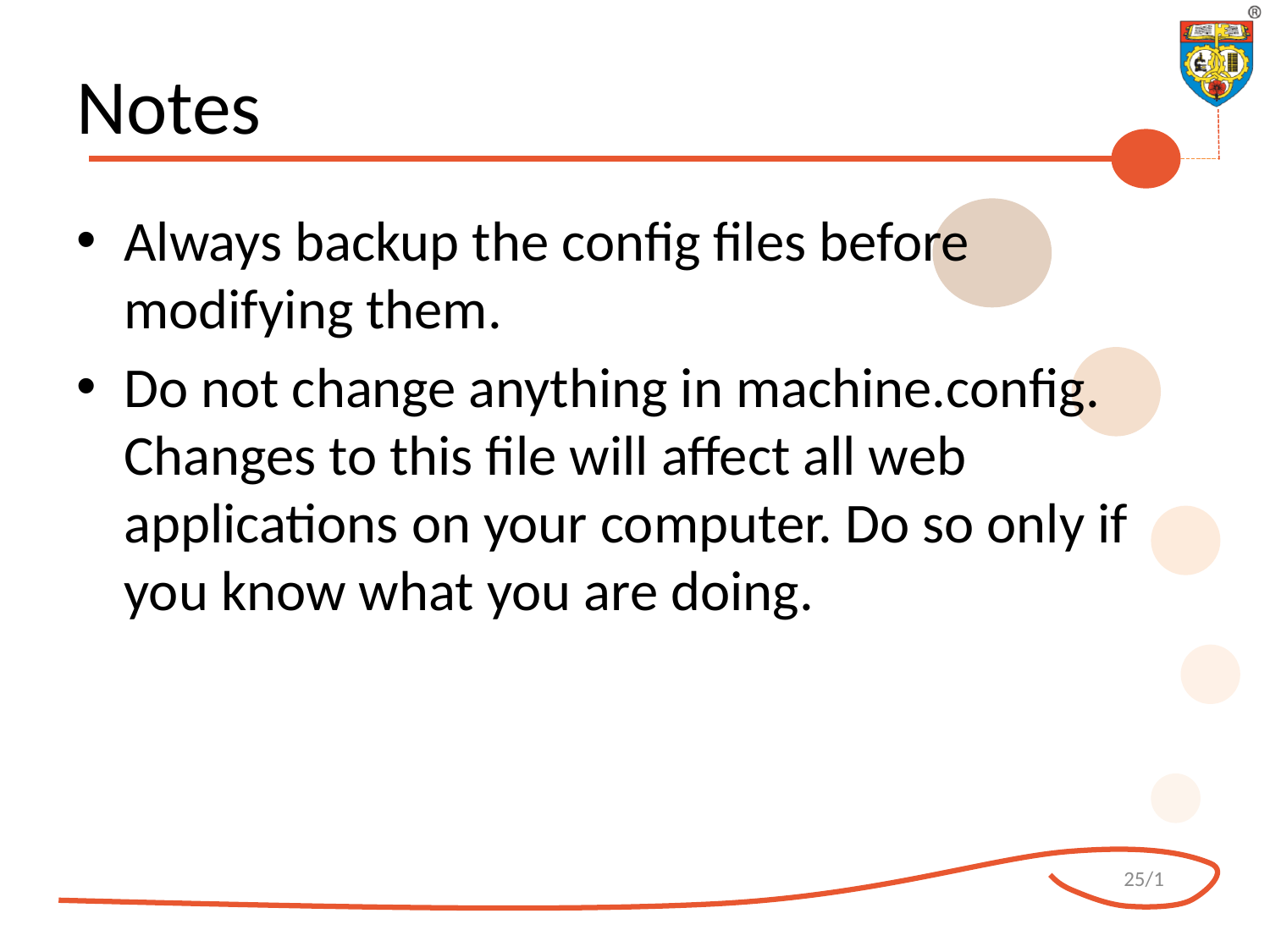

# Notes
Always backup the config files before modifying them.
Do not change anything in machine.config. Changes to this file will affect all web applications on your computer. Do so only if you know what you are doing.